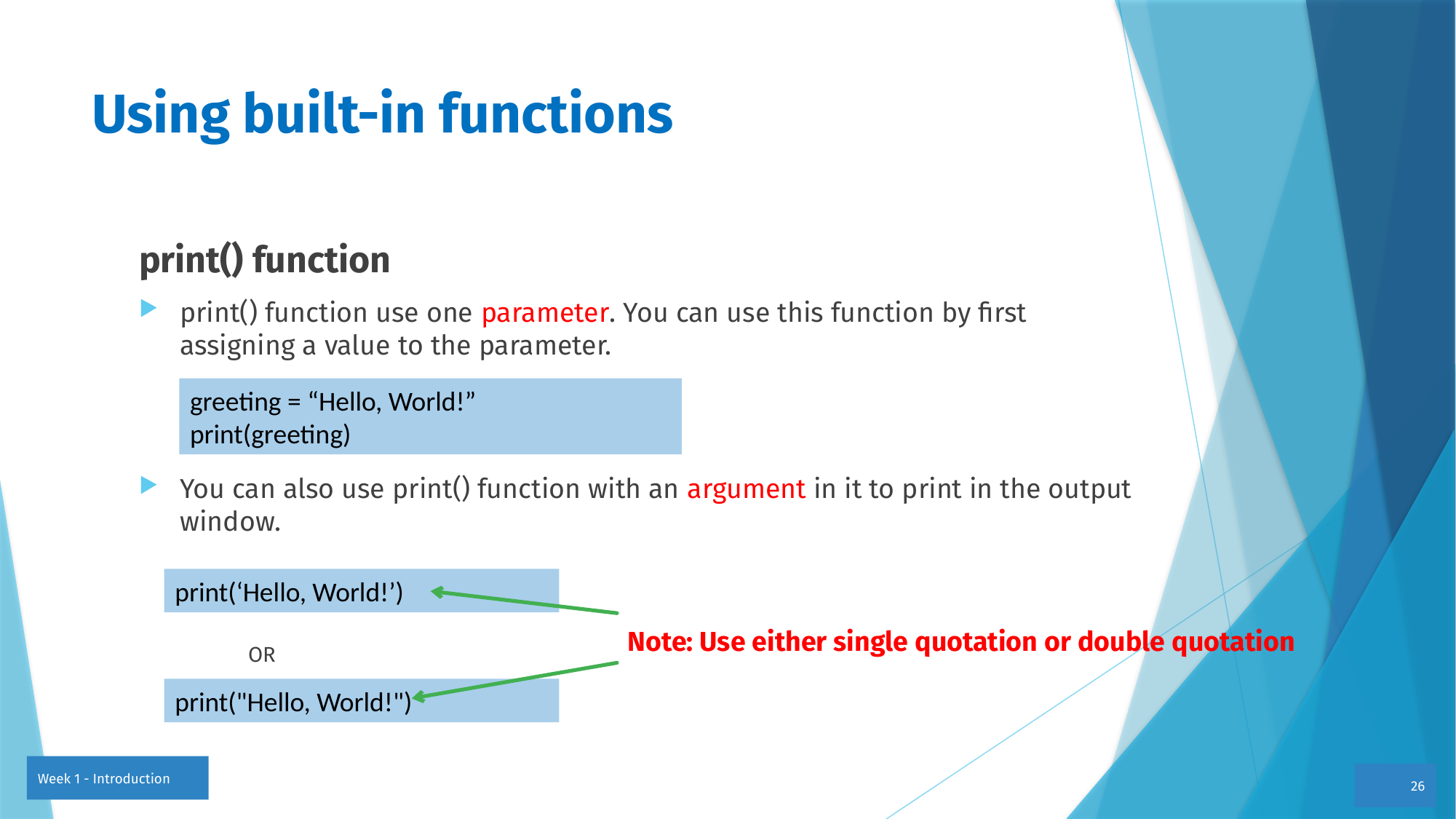

# Using built-in functions
print() function
print() function use one parameter. You can use this function by first assigning a value to the parameter.

You can also use print() function with an argument in it to print in the output window.

OR
greeting = “Hello, World!”
print(greeting)
print(‘Hello, World!’)
Note: Use either single quotation or double quotation
print("Hello, World!")
Week 1 - Introduction
26